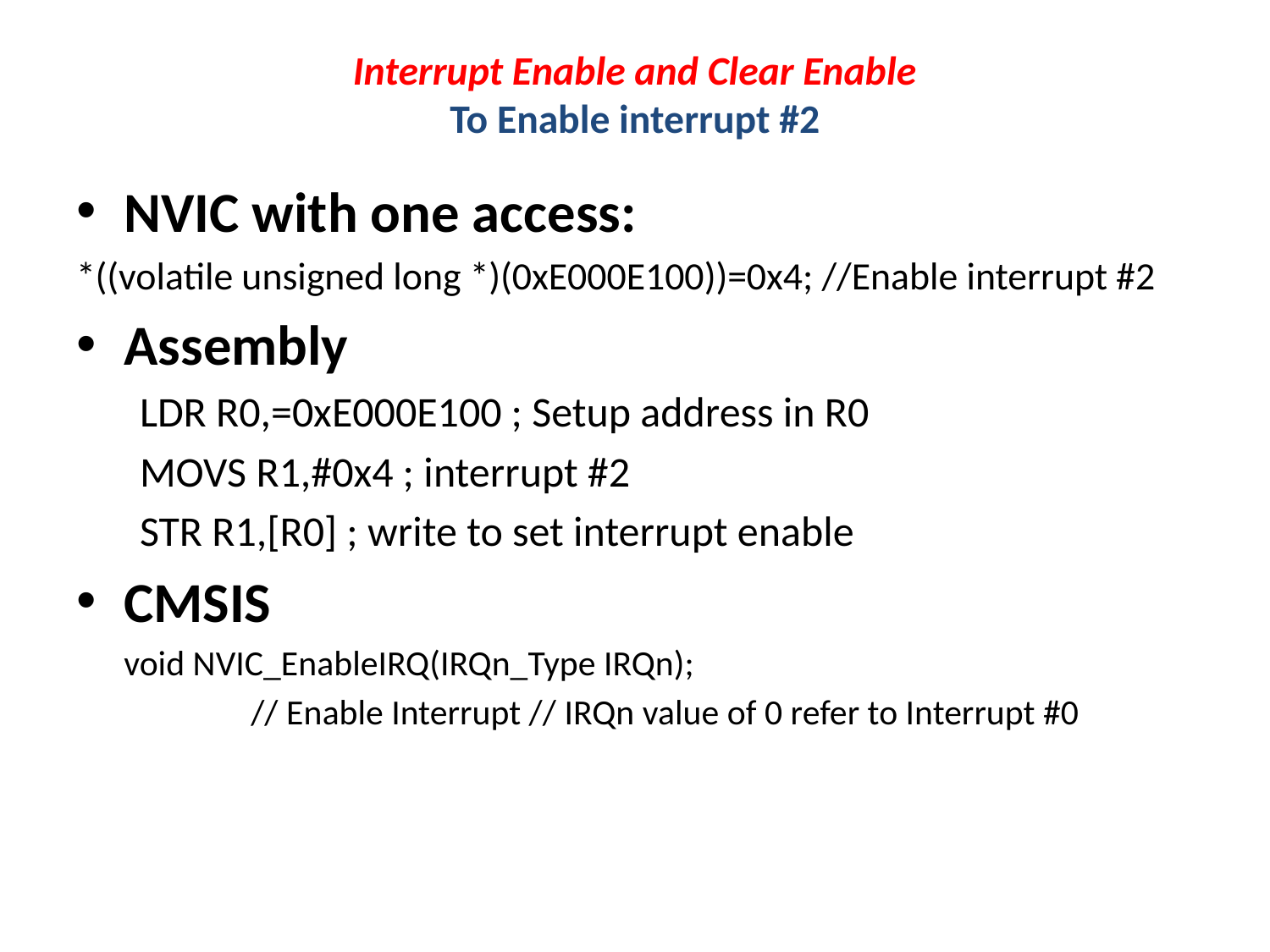

# Interrupt Enable and Clear Enable To Enable interrupt #2
NVIC with one access:
*((volatile unsigned long *)(0xE000E100))=0x4; //Enable interrupt #2
Assembly
LDR R0,=0xE000E100 ; Setup address in R0
MOVS R1,#0x4 ; interrupt #2
STR R1,[R0] ; write to set interrupt enable
CMSIS
	void NVIC_EnableIRQ(IRQn_Type IRQn);
		// Enable Interrupt // IRQn value of 0 refer to Interrupt #0